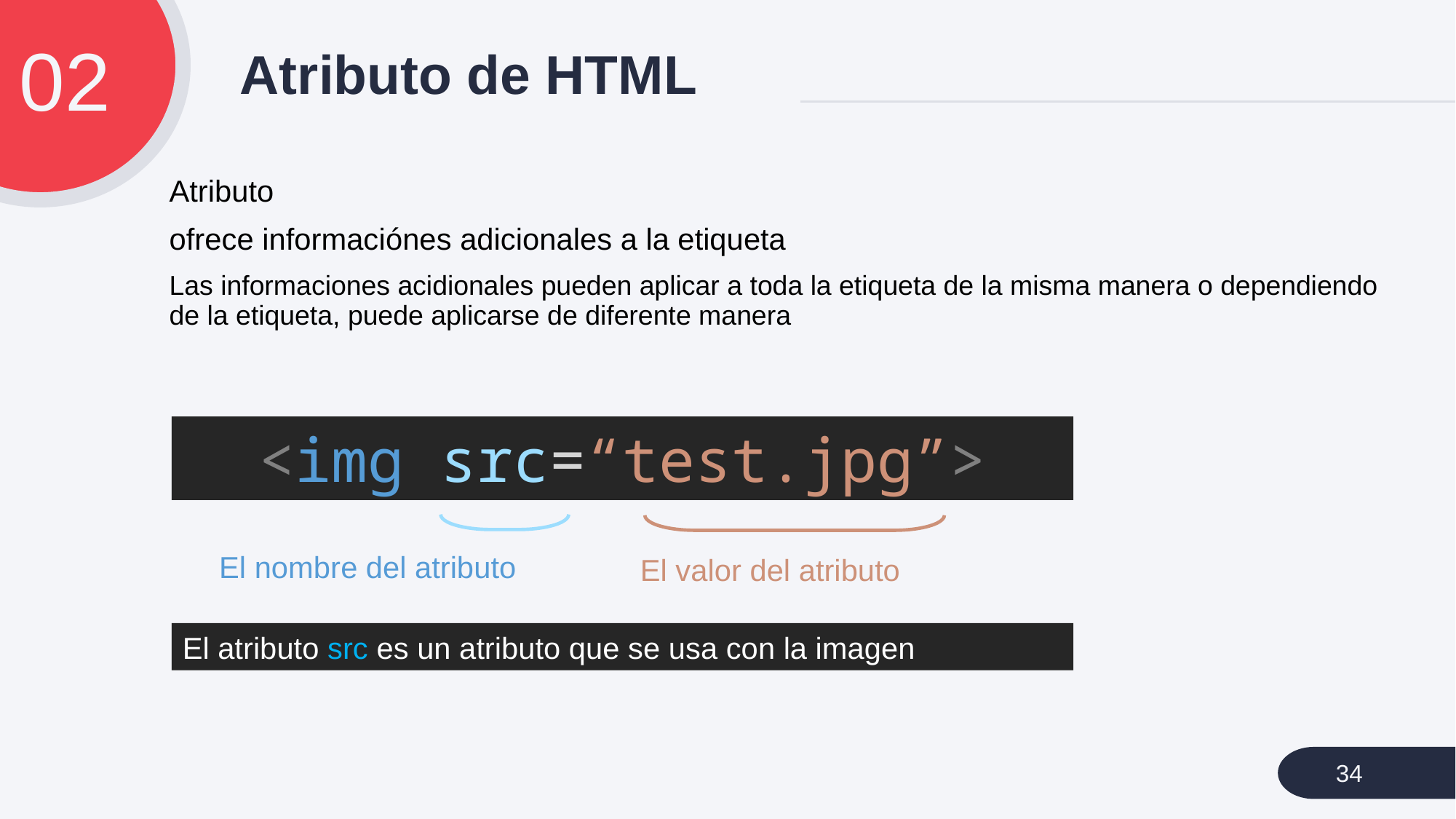

02
# Atributo de HTML
Atributo
ofrece informaciónes adicionales a la etiqueta
Las informaciones acidionales pueden aplicar a toda la etiqueta de la misma manera o dependiendo de la etiqueta, puede aplicarse de diferente manera

<img src=“test.jpg”>

El nombre del atributo
El valor del atributo
El atributo src es un atributo que se usa con la imagen
34